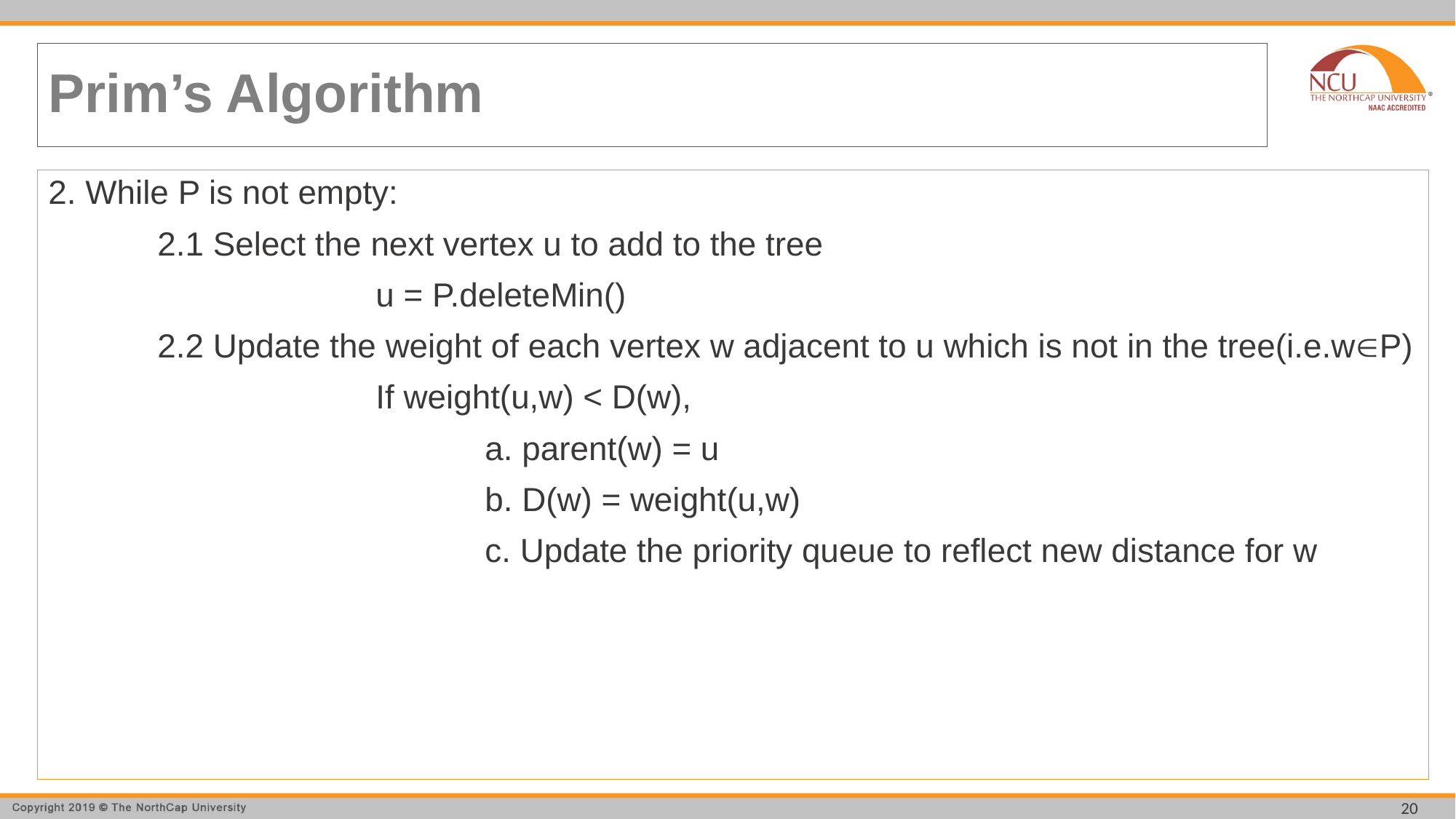

# Prim’s Algorithm
2. While P is not empty:
	2.1 Select the next vertex u to add to the tree
			u = P.deleteMin()
	2.2 Update the weight of each vertex w adjacent to u which is not in the tree(i.e.w∈P)
		 	If weight(u,w) < D(w),
				a. parent(w) = u
			  	b. D(w) = weight(u,w)
				c. Update the priority queue to reflect new distance for w

20